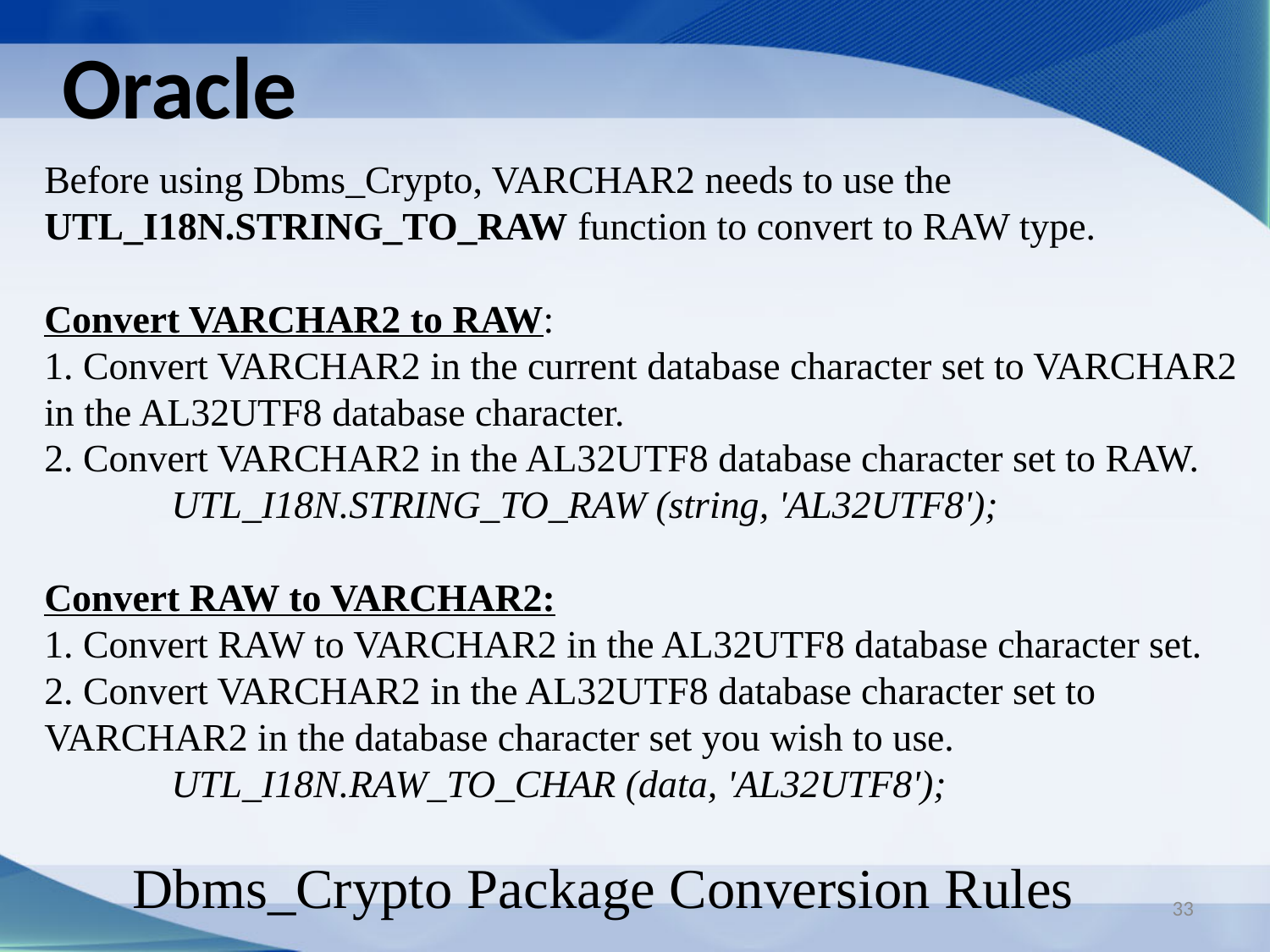

Oracle
Before using Dbms_Crypto, VARCHAR2 needs to use the UTL_I18N.STRING_TO_RAW function to convert to RAW type.

Convert VARCHAR2 to RAW:
1. Convert VARCHAR2 in the current database character set to VARCHAR2 in the AL32UTF8 database character.
2. Convert VARCHAR2 in the AL32UTF8 database character set to RAW.
	UTL_I18N.STRING_TO_RAW (string, 'AL32UTF8');

Convert RAW to VARCHAR2:
1. Convert RAW to VARCHAR2 in the AL32UTF8 database character set.
2. Convert VARCHAR2 in the AL32UTF8 database character set to VARCHAR2 in the database character set you wish to use.
	UTL_I18N.RAW_TO_CHAR (data, 'AL32UTF8');
Dbms_Crypto Package Conversion Rules
33